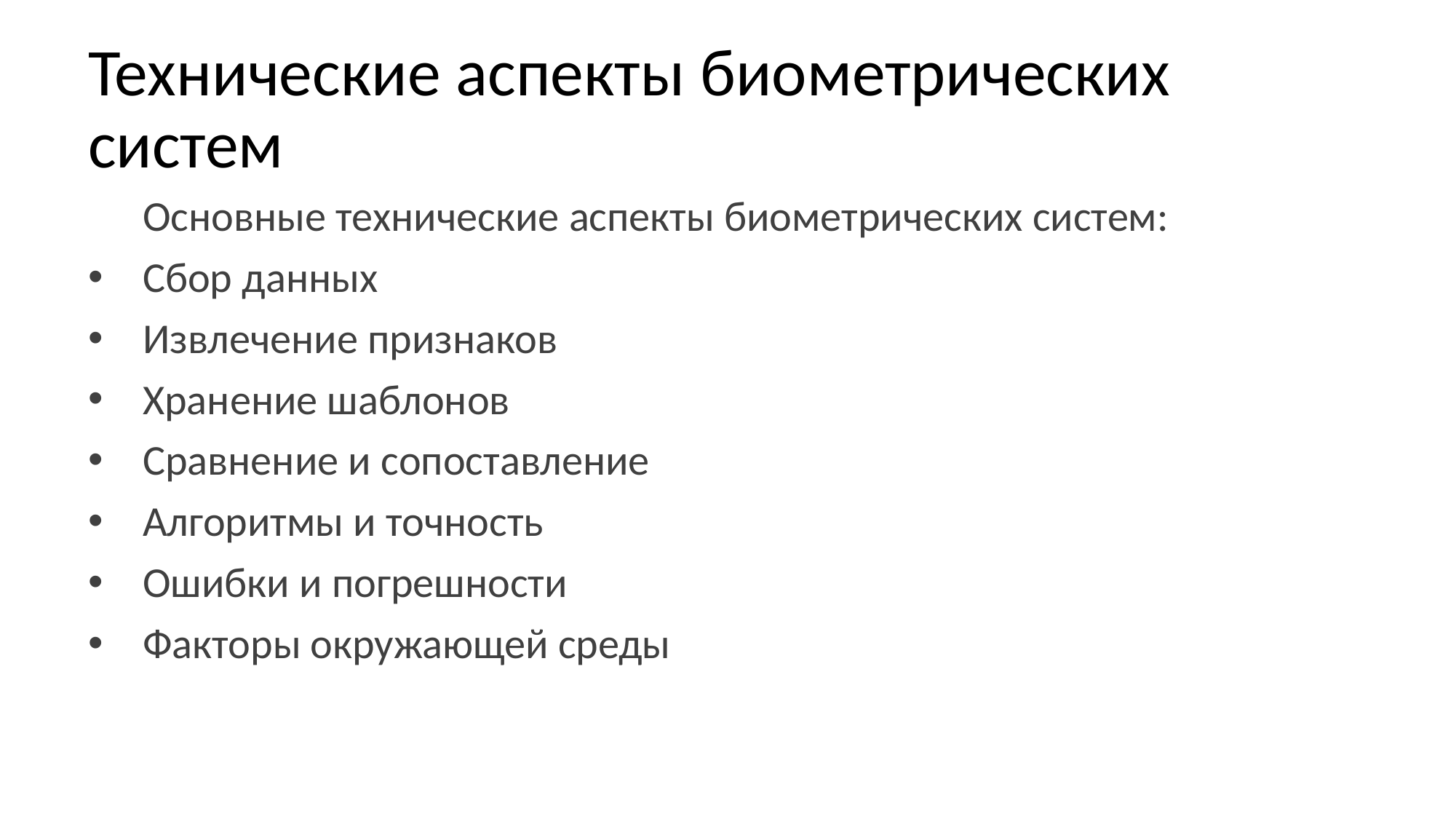

# Технические аспекты биометрических систем
Основные технические аспекты биометрических систем:
Сбор данных
Извлечение признаков
Хранение шаблонов
Сравнение и сопоставление
Алгоритмы и точность
Ошибки и погрешности
Факторы окружающей среды